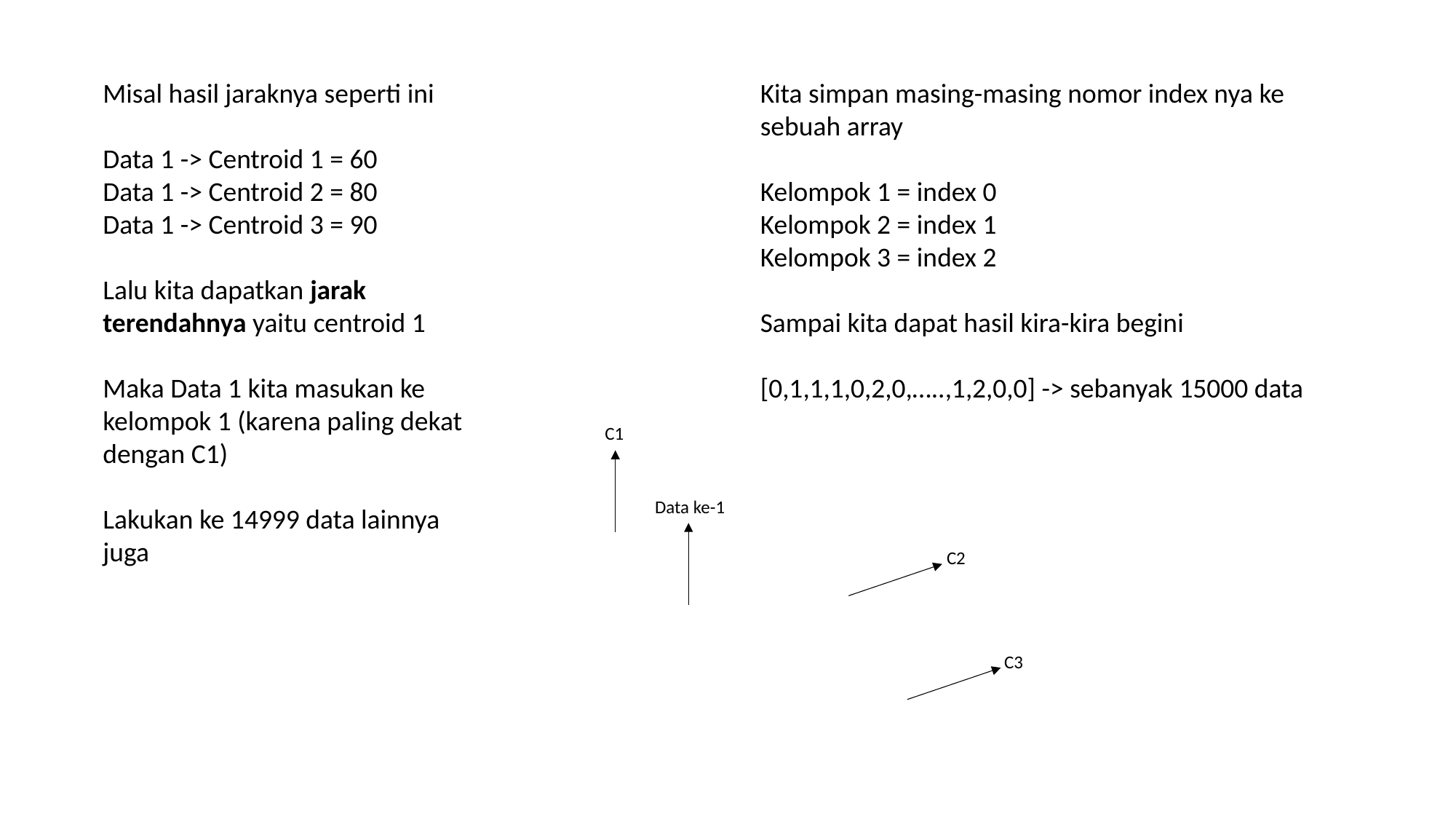

Misal hasil jaraknya seperti ini

Data 1 -> Centroid 1 = 60
Data 1 -> Centroid 2 = 80
Data 1 -> Centroid 3 = 90

Lalu kita dapatkan jarak terendahnya yaitu centroid 1

Maka Data 1 kita masukan ke kelompok 1 (karena paling dekat dengan C1)

Lakukan ke 14999 data lainnya juga
Kita simpan masing-masing nomor index nya ke sebuah array

Kelompok 1 = index 0
Kelompok 2 = index 1
Kelompok 3 = index 2

Sampai kita dapat hasil kira-kira begini

[0,1,1,1,0,2,0,…..,1,2,0,0] -> sebanyak 15000 data
C1
Data ke-1
C2
C3